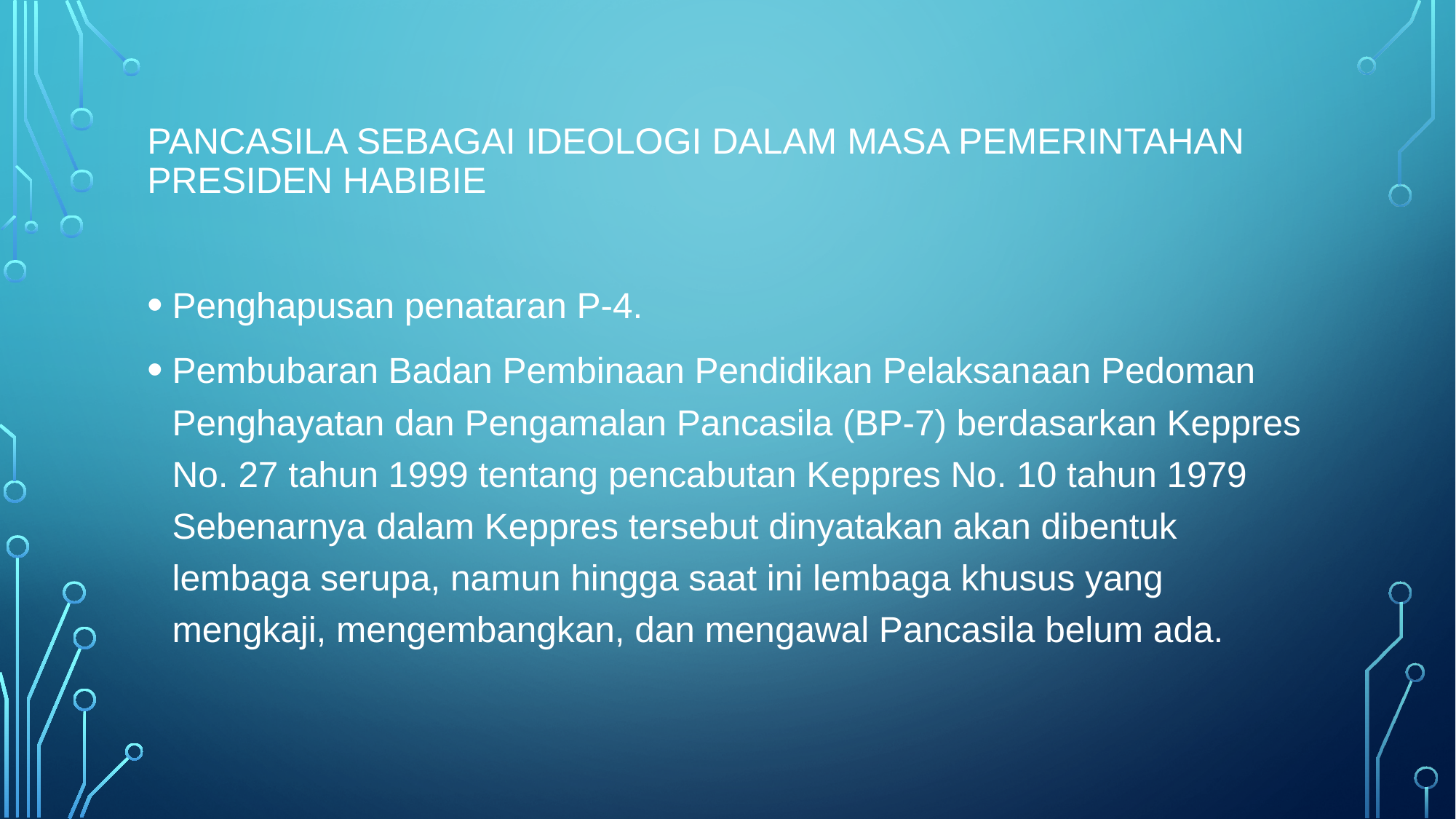

# Pancasila sebagai ideologi dalam masa pemerintahan Presiden Habibie
Penghapusan penataran P-4.
Pembubaran Badan Pembinaan Pendidikan Pelaksanaan Pedoman Penghayatan dan Pengamalan Pancasila (BP-7) berdasarkan Keppres No. 27 tahun 1999 tentang pencabutan Keppres No. 10 tahun 1979 Sebenarnya dalam Keppres tersebut dinyatakan akan dibentuk lembaga serupa, namun hingga saat ini lembaga khusus yang mengkaji, mengembangkan, dan mengawal Pancasila belum ada.